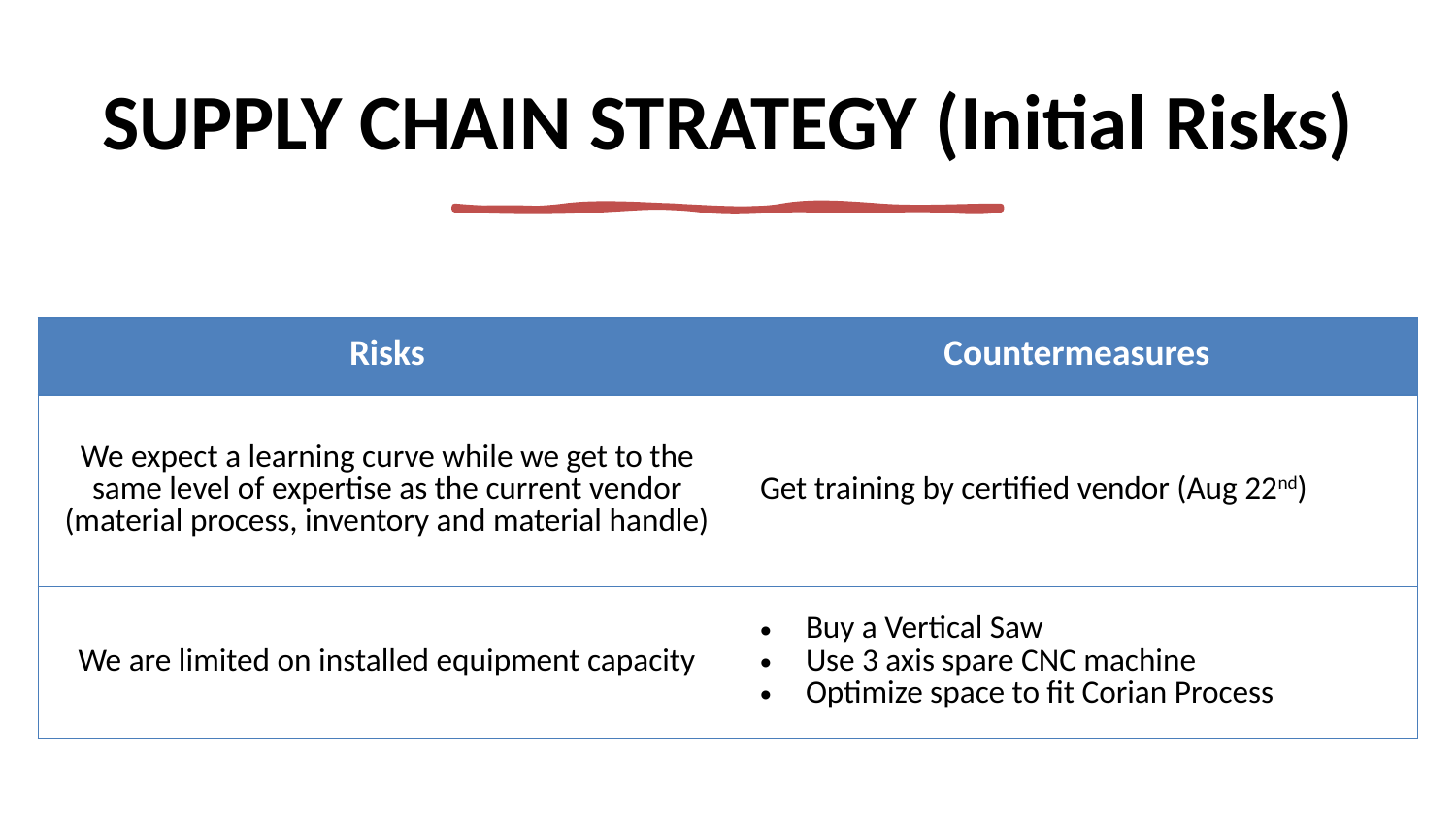

# Supply chain strategy (Initial Risks)

| Risks | Countermeasures |
| --- | --- |
| We expect a learning curve while we get to the same level of expertise as the current vendor (material process, inventory and material handle) | Get training by certified vendor (Aug 22nd) |
| We are limited on installed equipment capacity | Buy a Vertical Saw Use 3 axis spare CNC machine Optimize space to fit Corian Process |